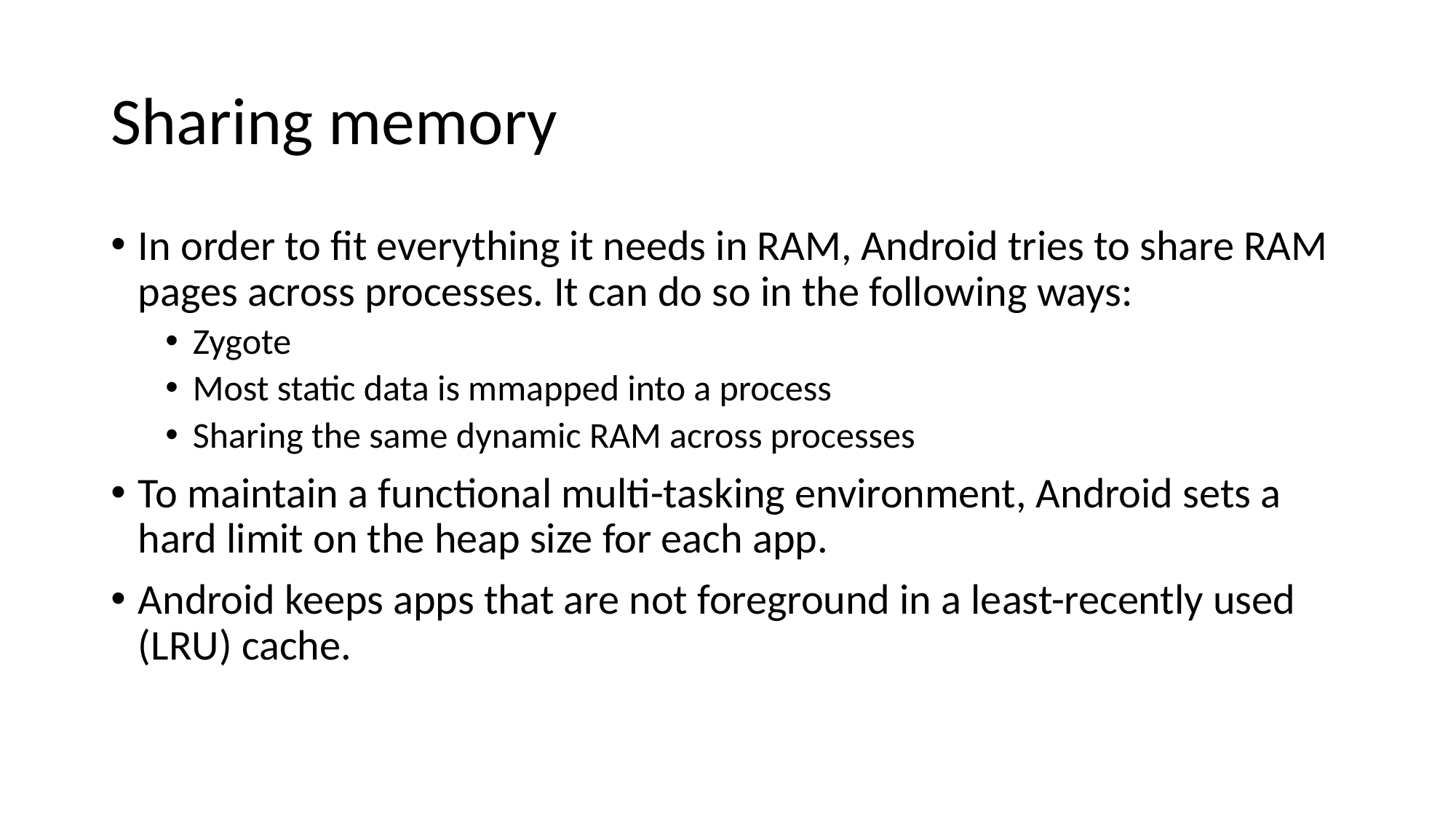

# Sharing memory
In order to fit everything it needs in RAM, Android tries to share RAM pages across processes. It can do so in the following ways:
Zygote
Most static data is mmapped into a process
Sharing the same dynamic RAM across processes
To maintain a functional multi-tasking environment, Android sets a hard limit on the heap size for each app.
Android keeps apps that are not foreground in a least-recently used (LRU) cache.